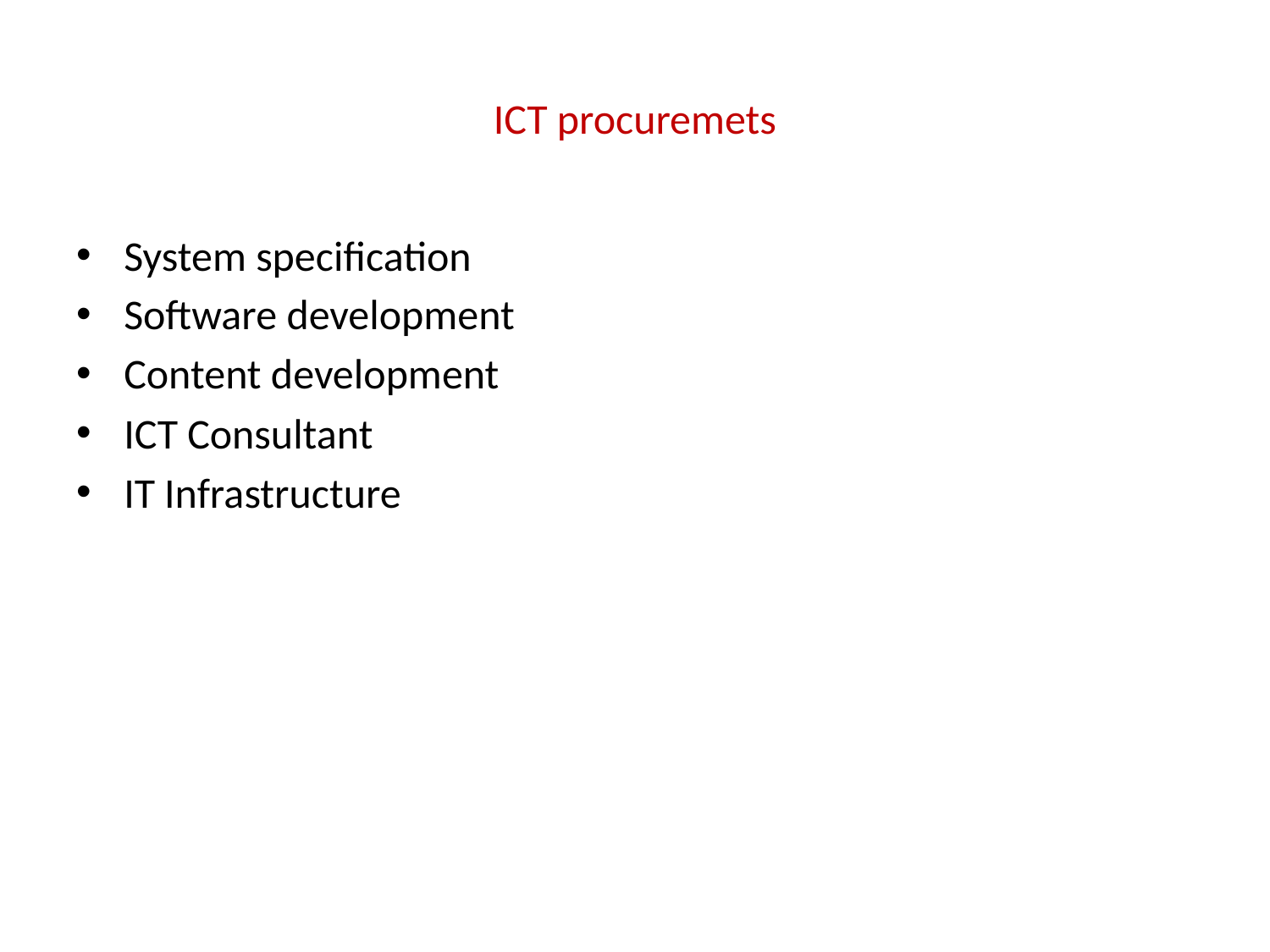

# ICT procuremets
System specification
Software development
Content development
ICT Consultant
IT Infrastructure